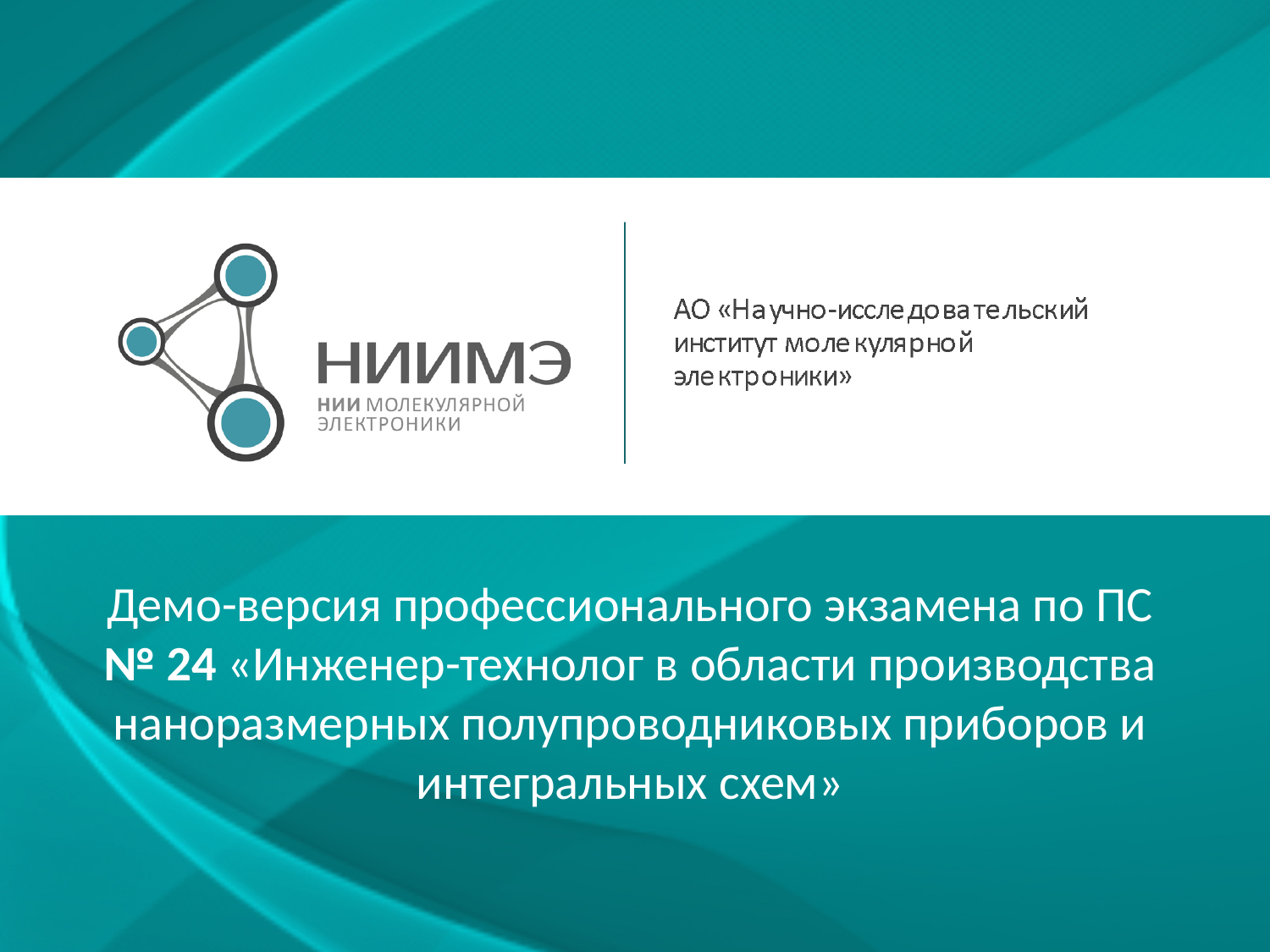

Демо-версия профессионального экзамена по ПС № 24 «Инженер-технолог в области производства наноразмерных полупроводниковых приборов и интегральных схем»